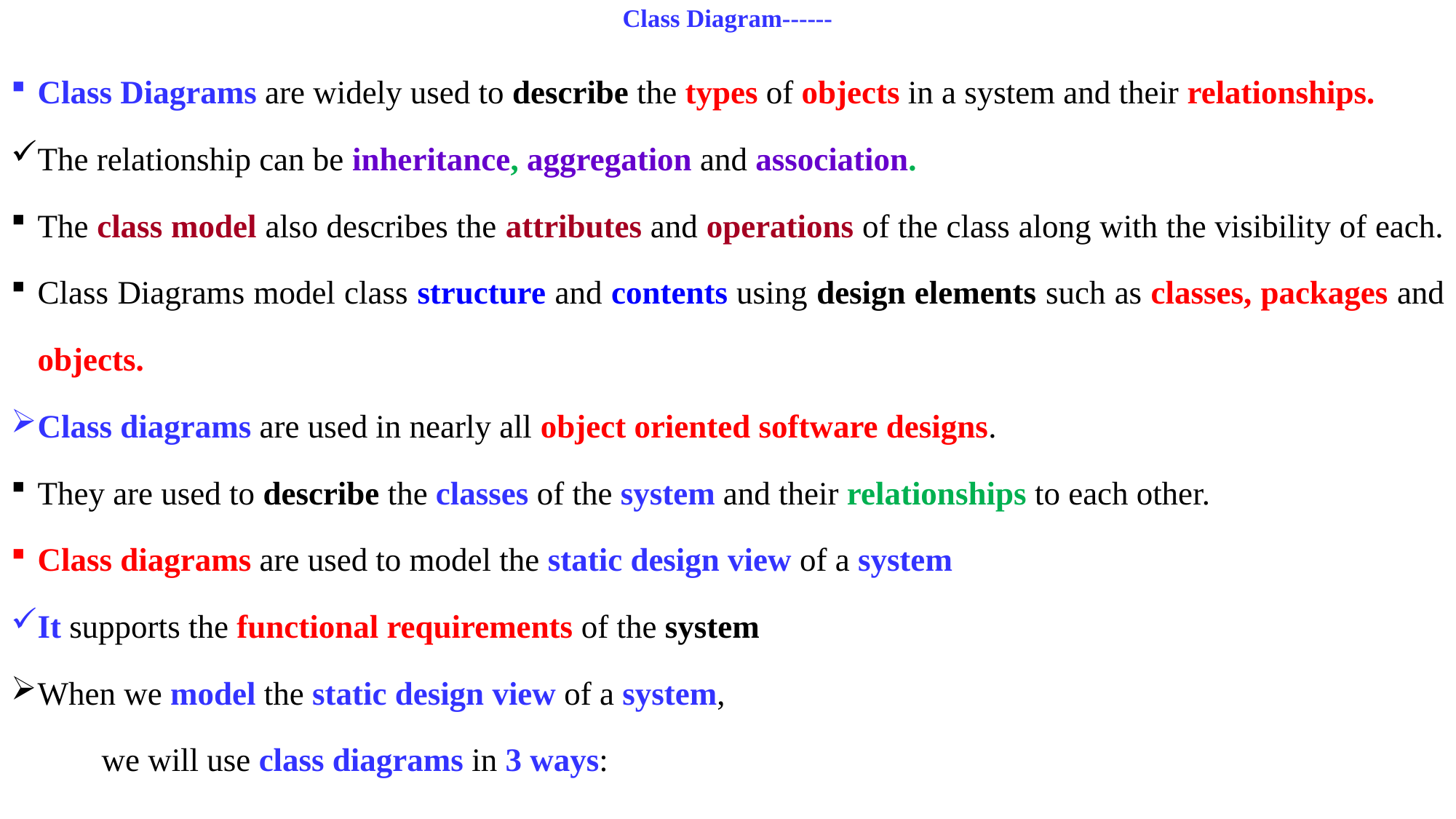

# Class Diagram------
Class Diagrams are widely used to describe the types of objects in a system and their relationships.
The relationship can be inheritance, aggregation and association.
The class model also describes the attributes and operations of the class along with the visibility of each.
Class Diagrams model class structure and contents using design elements such as classes, packages and objects.
Class diagrams are used in nearly all object oriented software designs.
They are used to describe the classes of the system and their relationships to each other.
Class diagrams are used to model the static design view of a system
It supports the functional requirements of the system
When we model the static design view of a system,
					we will use class diagrams in 3 ways:

3